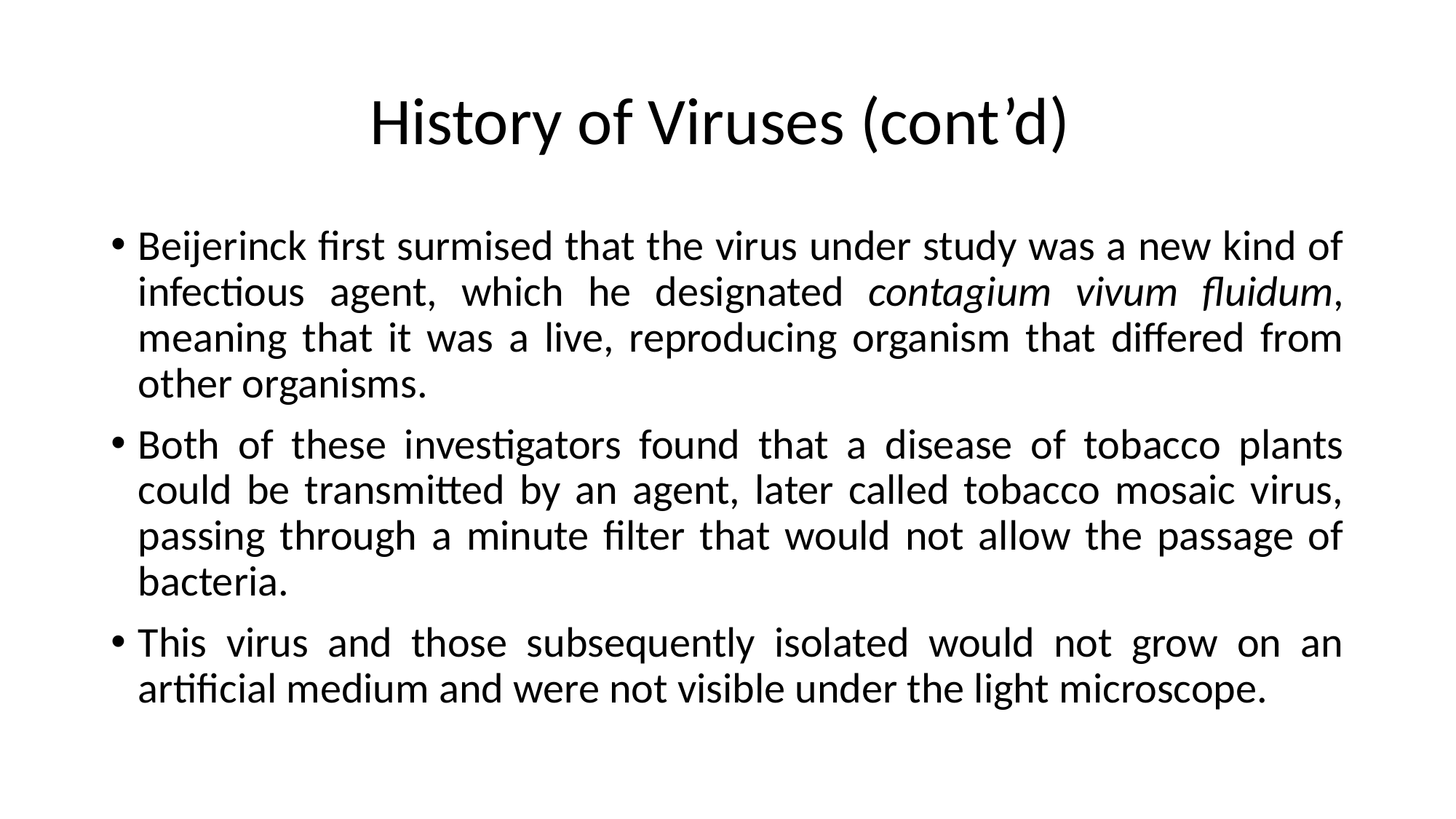

# History of Viruses (cont’d)
Beijerinck first surmised that the virus under study was a new kind of infectious agent, which he designated contagium vivum fluidum, meaning that it was a live, reproducing organism that differed from other organisms.
Both of these investigators found that a disease of tobacco plants could be transmitted by an agent, later called tobacco mosaic virus, passing through a minute filter that would not allow the passage of bacteria.
This virus and those subsequently isolated would not grow on an artificial medium and were not visible under the light microscope.